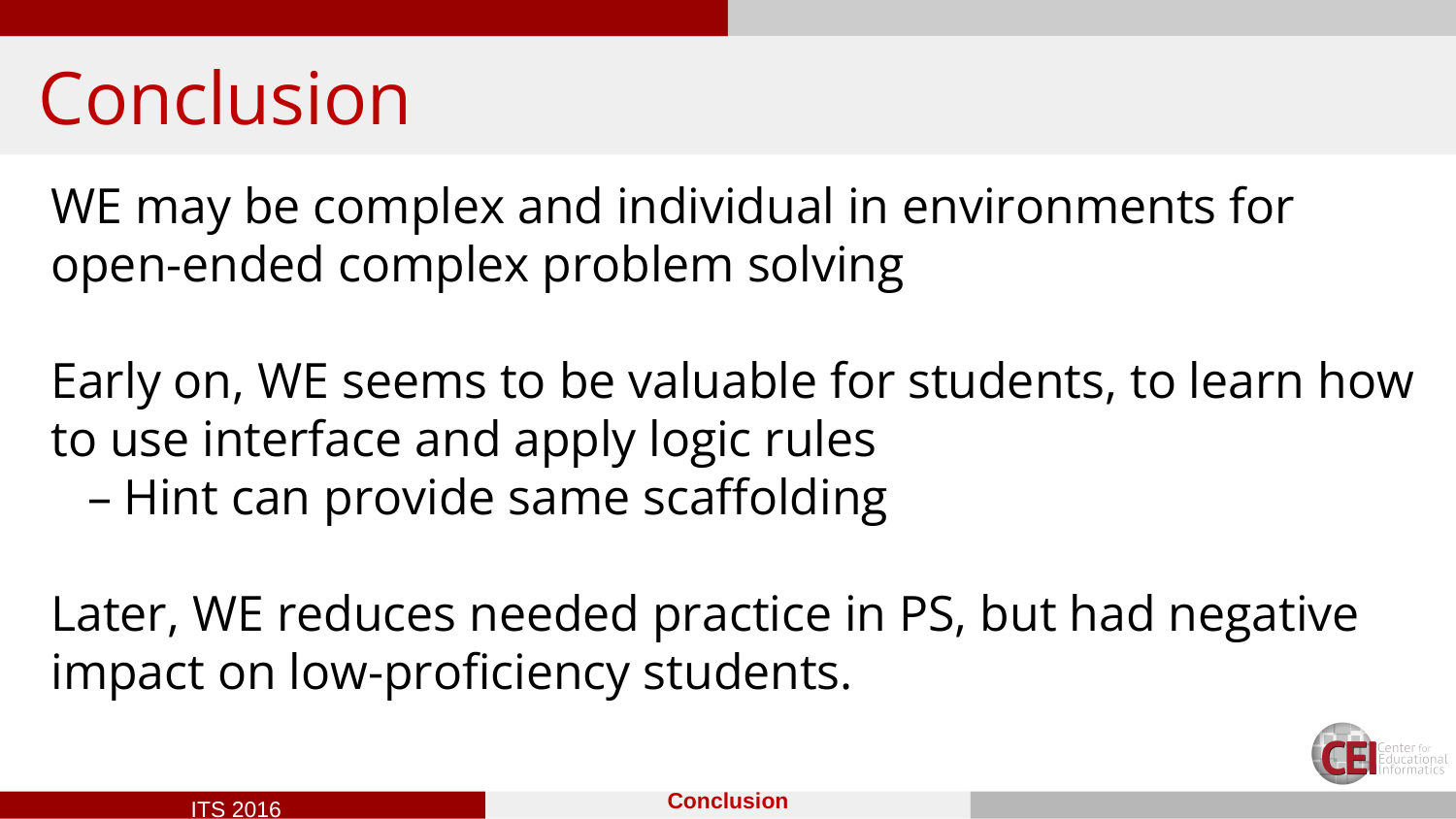

# Conclusion
WE may be complex and individual in environments for open-ended complex problem solving

Early on, WE seems to be valuable for students, to learn how to use interface and apply logic rules
Hint can provide same scaffolding

Later, WE reduces needed practice in PS, but had negative impact on low-proficiency students.

Conclusion